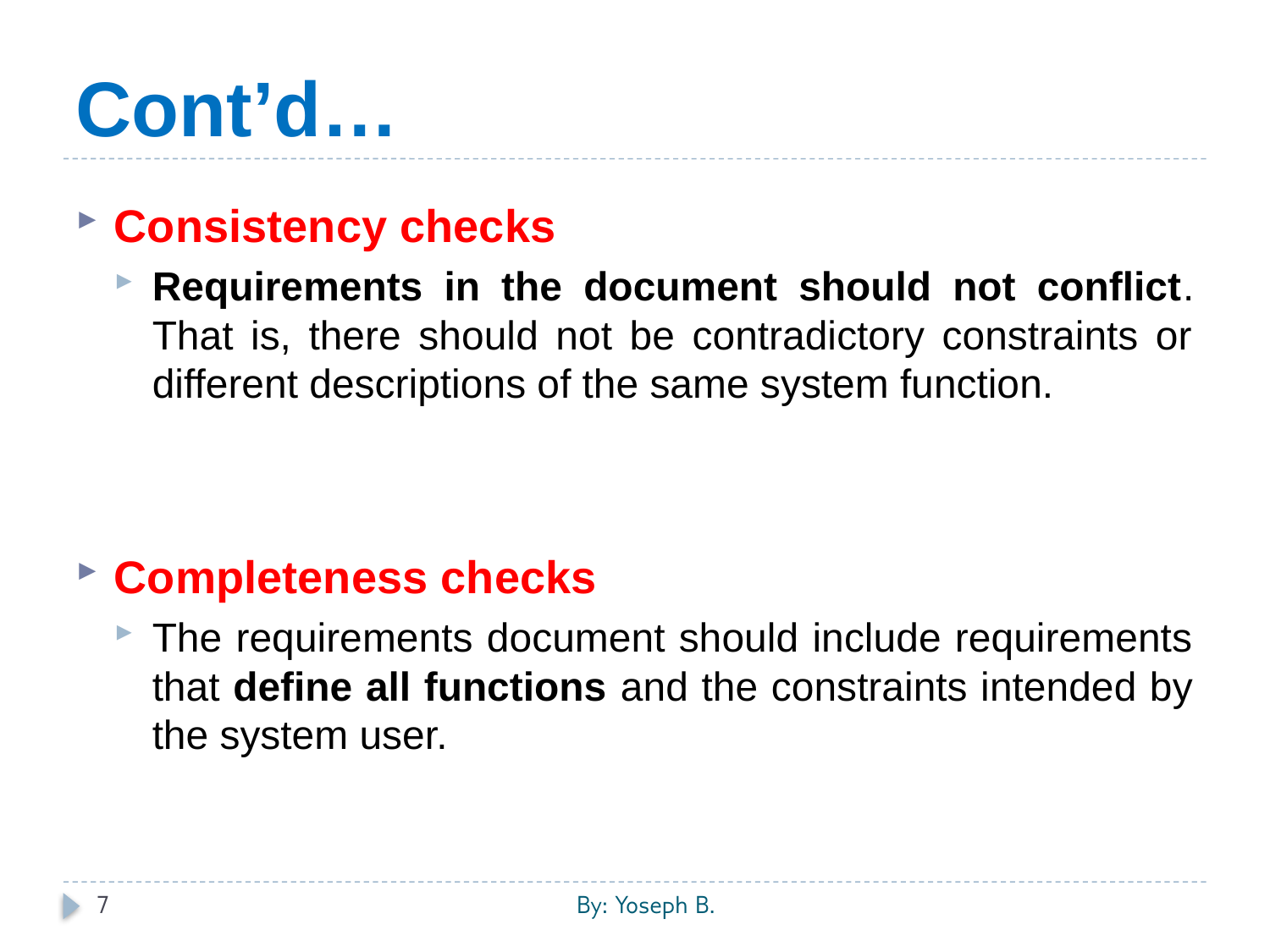

# Cont’d…
Consistency checks
Requirements in the document should not conflict. That is, there should not be contradictory constraints or different descriptions of the same system function.

Completeness checks
The requirements document should include requirements that define all functions and the constraints intended by the system user.

7
By: Yoseph B.